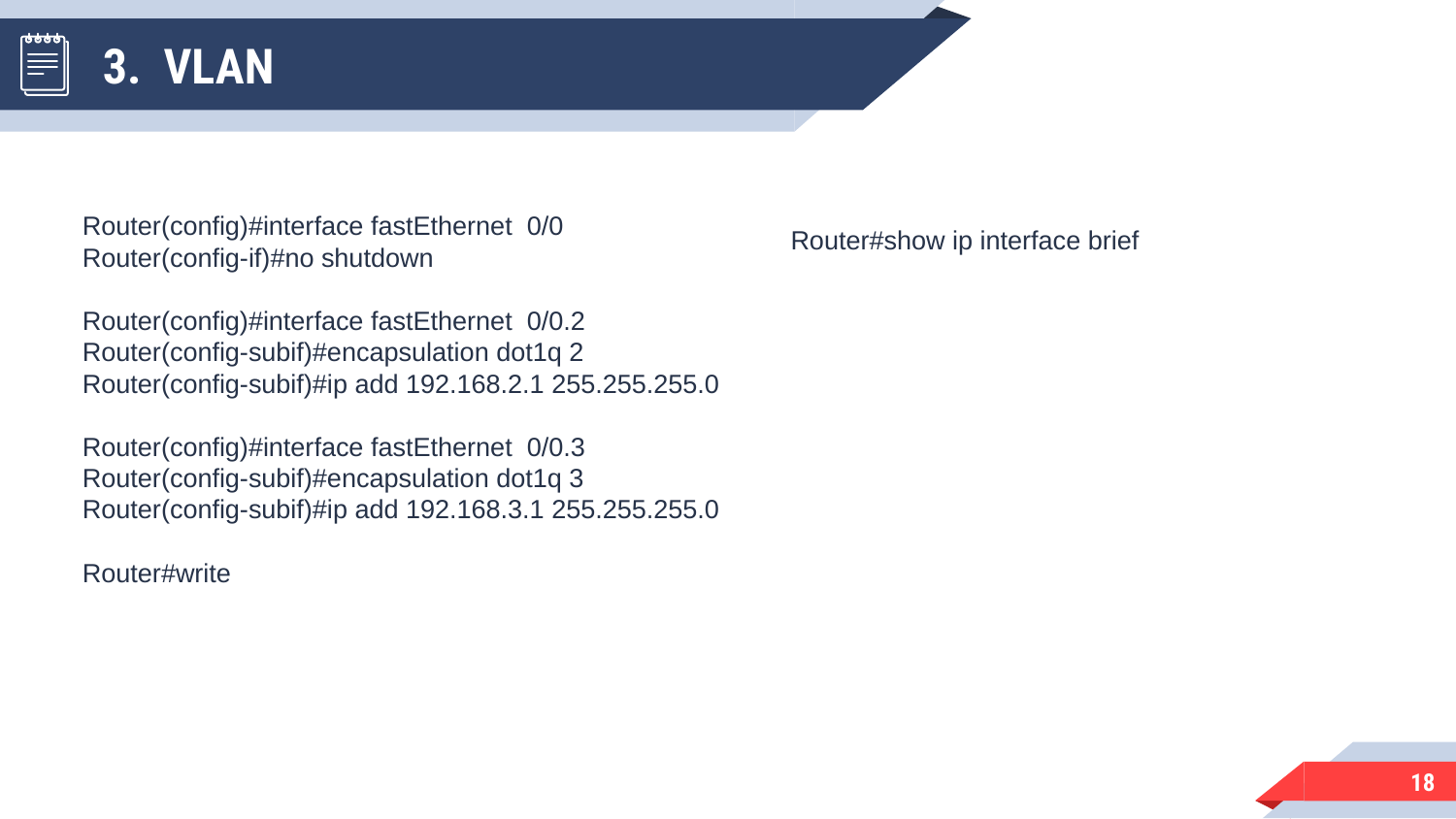

# 3.  VLAN

Router(config)#interface fastEthernet  0/0
Router(config-if)#no shutdown

Router(config)#interface fastEthernet  0/0.2 Router(config-subif)#encapsulation dot1q 2 Router(config-subif)#ip add 192.168.2.1 255.255.255.0

Router(config)#interface fastEthernet  0/0.3 Router(config-subif)#encapsulation dot1q 3 Router(config-subif)#ip add 192.168.3.1 255.255.255.0

Router#write
Router#show ip interface brief

18